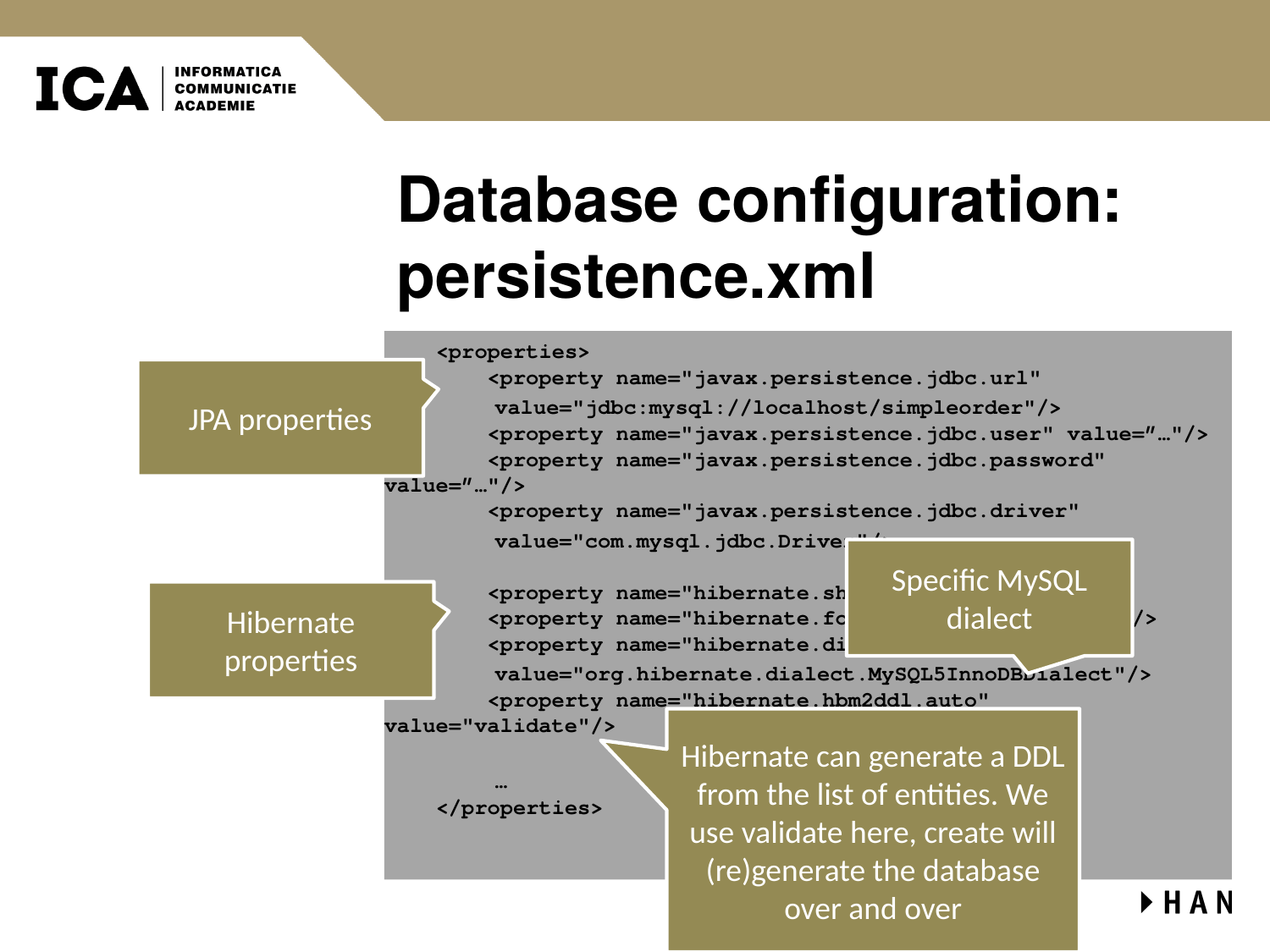

# Database configuration: persistence.xml

    <properties>
        <property name="javax.persistence.jdbc.url"
	value="jdbc:mysql://localhost/simpleorder"/>
        <property name="javax.persistence.jdbc.user" value=”…"/>
        <property name="javax.persistence.jdbc.password" value=”…"/>
        <property name="javax.persistence.jdbc.driver"
	value="com.mysql.jdbc.Driver"/>
        <property name="hibernate.show_sql" value="true"/>
        <property name="hibernate.format_sql" value="true"/>
        <property name="hibernate.dialect"
	value="org.hibernate.dialect.MySQL5InnoDBDialect"/>
        <property name="hibernate.hbm2ddl.auto" value="validate"/>
	…
    </properties>
JPA properties
Specific MySQL dialect
Hibernate properties
Hibernate can generate a DDL from the list of entities. We use validate here, create will (re)generate the database over and over